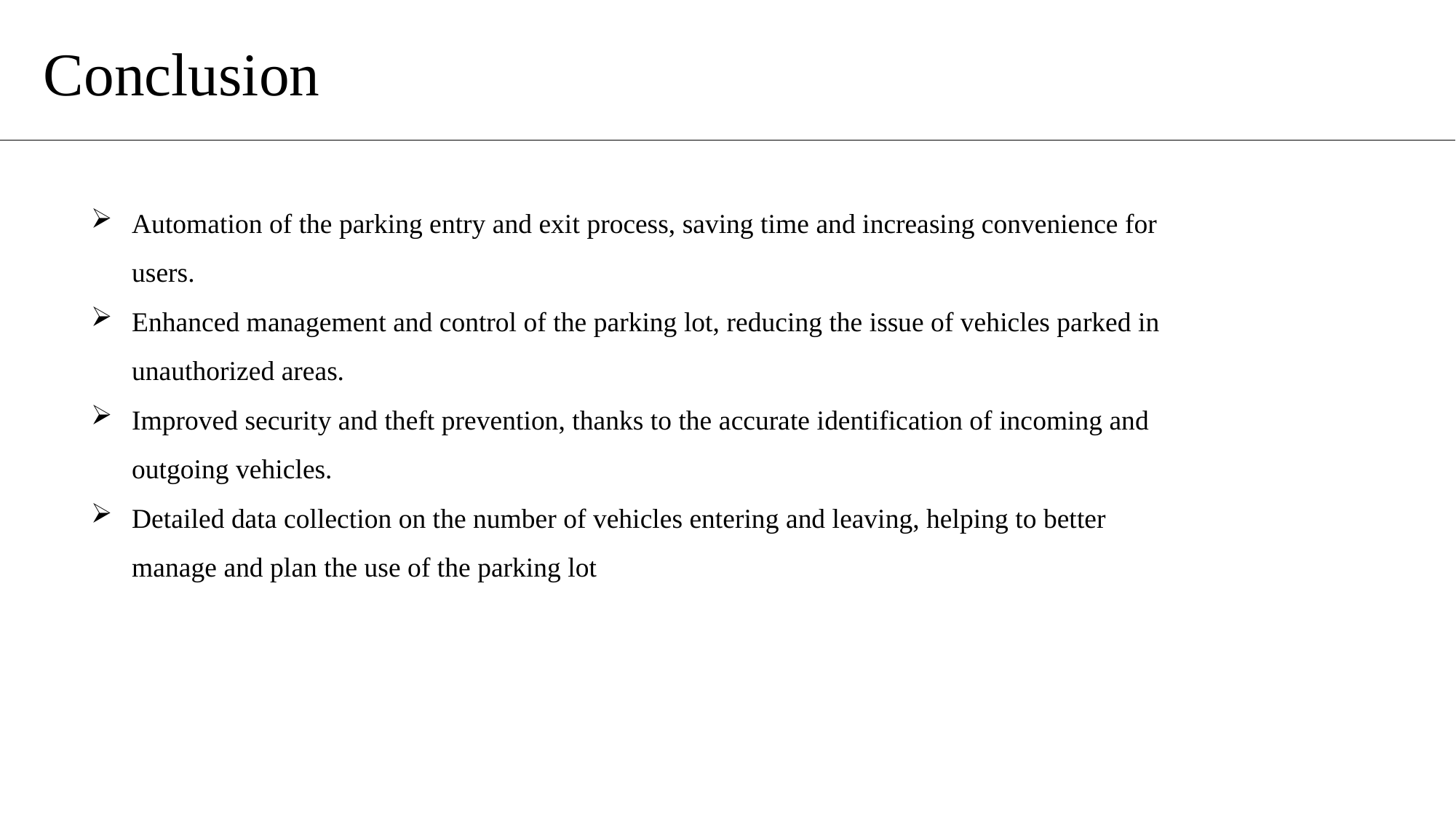

Conclusion
Automation of the parking entry and exit process, saving time and increasing convenience for users.
Enhanced management and control of the parking lot, reducing the issue of vehicles parked in unauthorized areas.
Improved security and theft prevention, thanks to the accurate identification of incoming and outgoing vehicles.
Detailed data collection on the number of vehicles entering and leaving, helping to better manage and plan the use of the parking lot